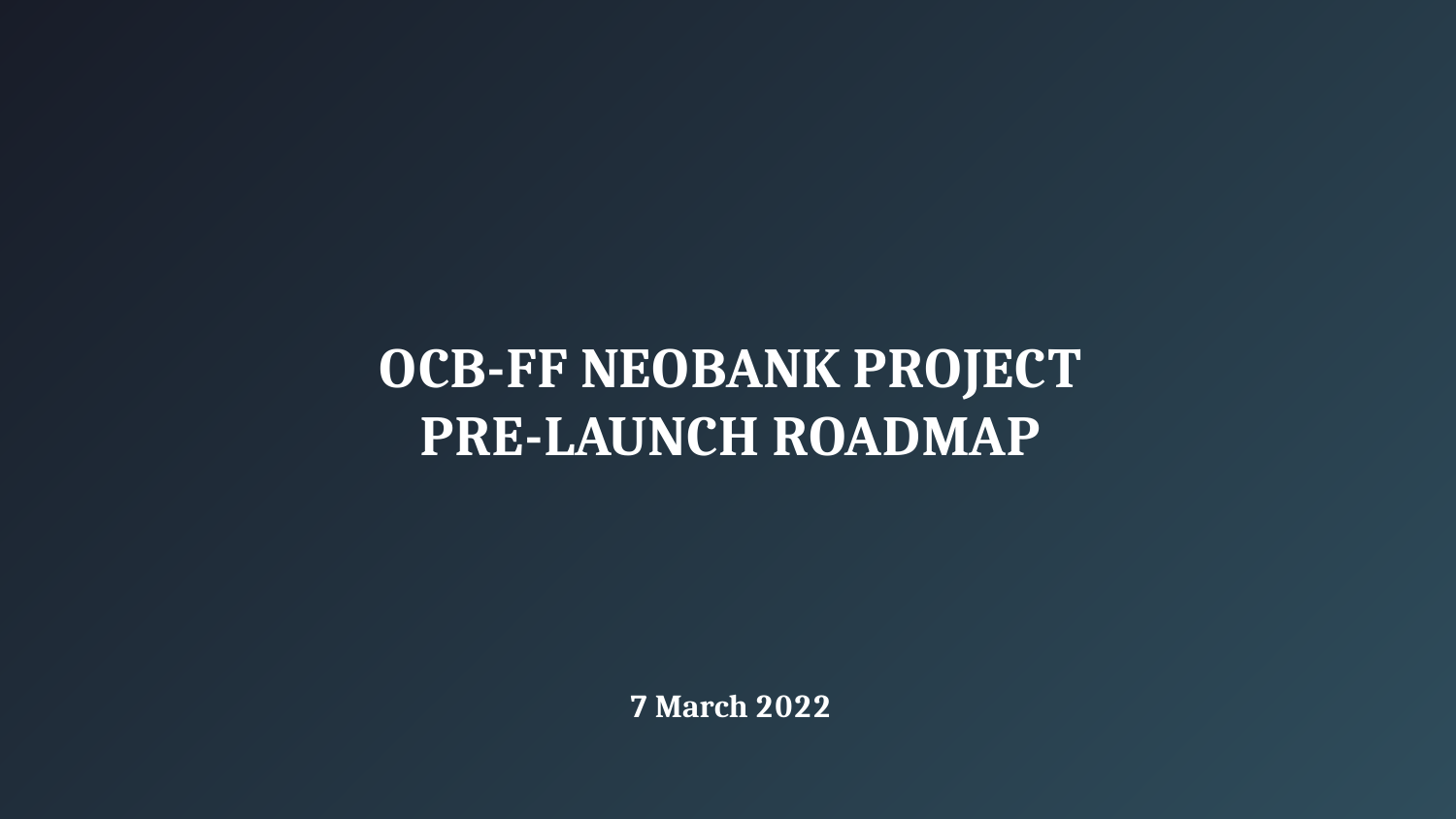

OCB-FF NEOBANK PROJECT
PRE-LAUNCH ROADMAP

7 March 2022